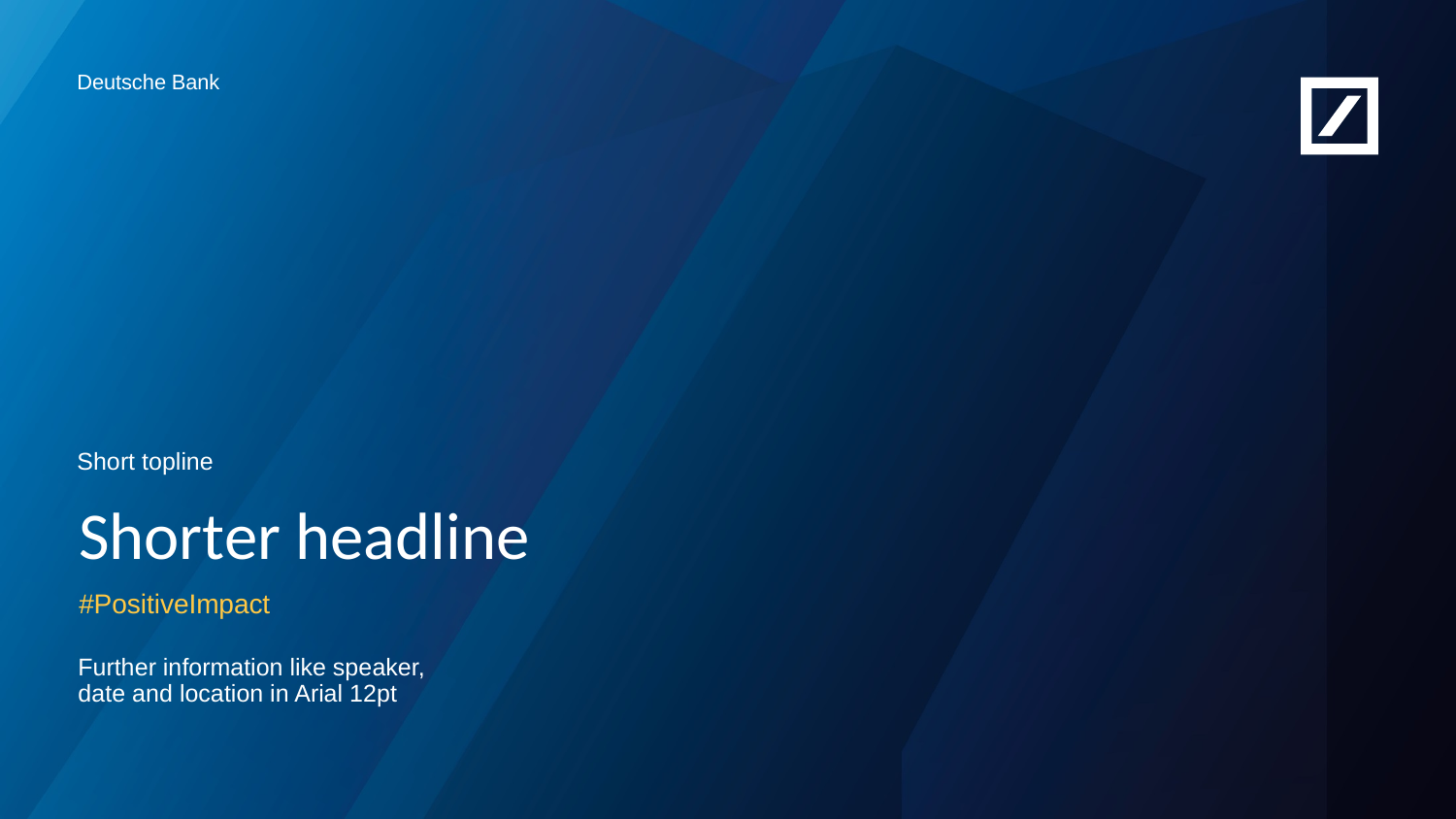

Short topline
Shorter headline
#PositiveImpact
Further information like speaker,
date and location in Arial 12pt